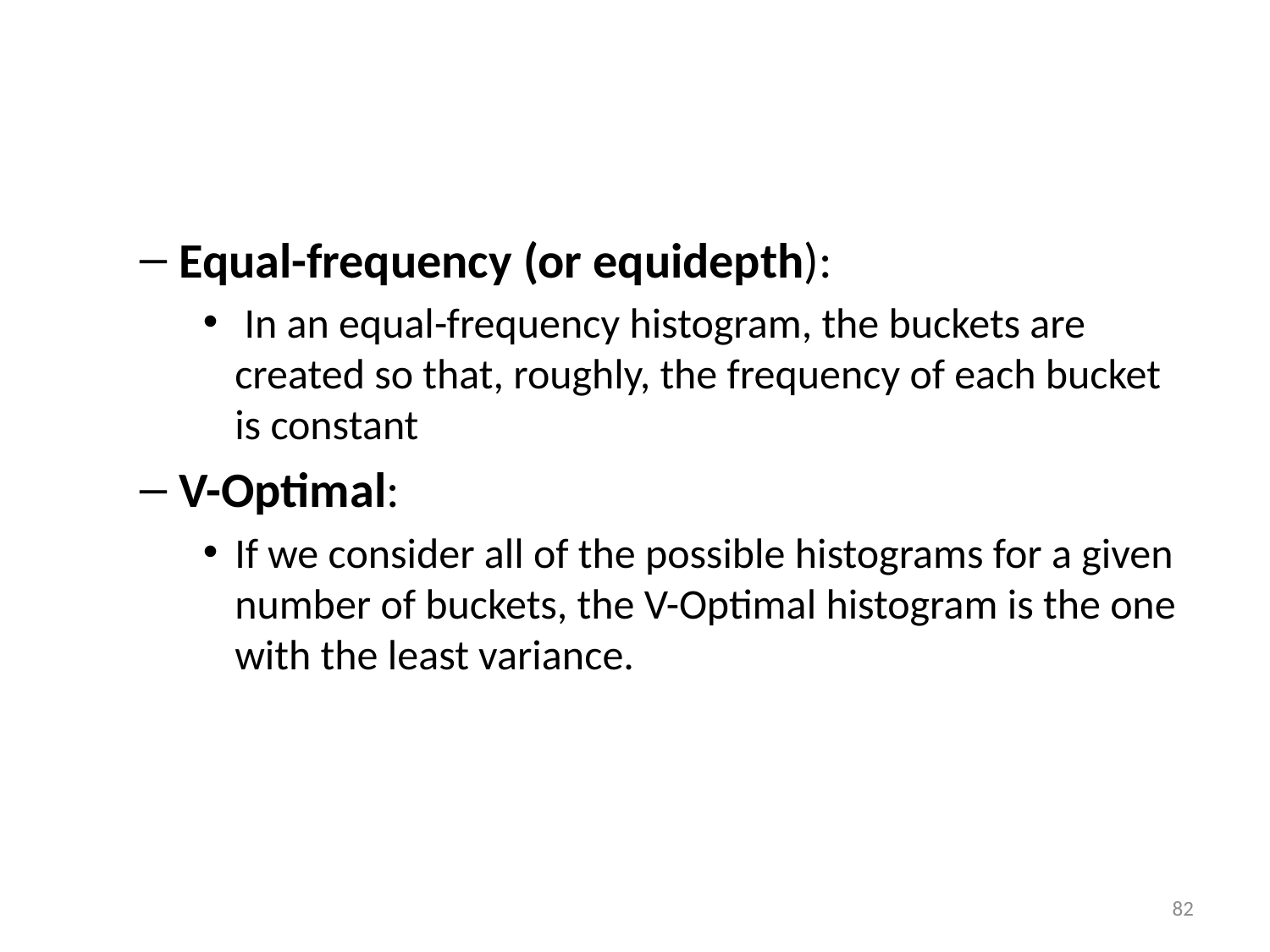

Equal-frequency (or equidepth):
 In an equal-frequency histogram, the buckets are created so that, roughly, the frequency of each bucket is constant
V-Optimal:
If we consider all of the possible histograms for a given number of buckets, the V-Optimal histogram is the one with the least variance.
82